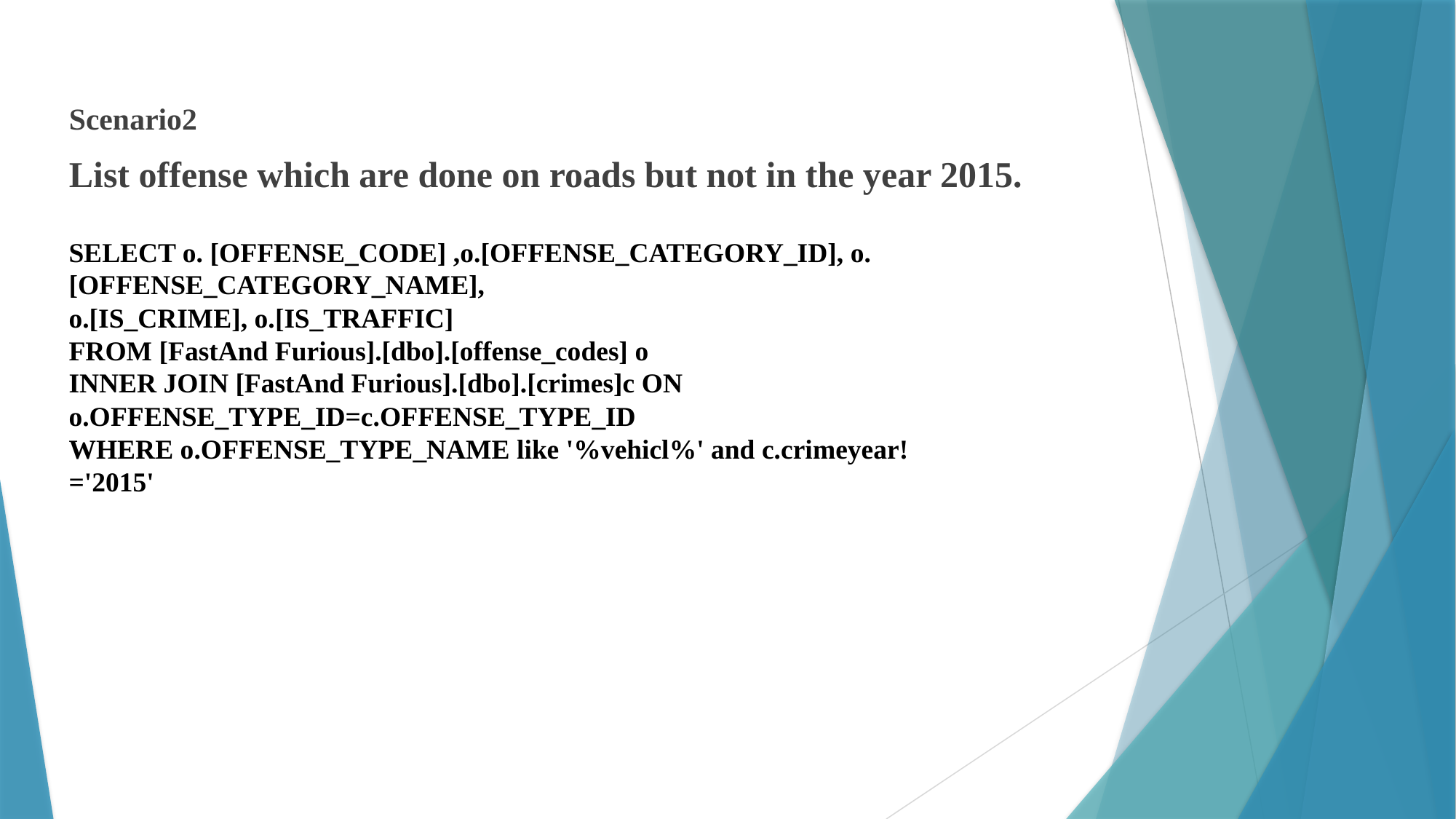

Scenario2
List offense which are done on roads but not in the year 2015.
SELECT o. [OFFENSE_CODE] ,o.[OFFENSE_CATEGORY_ID], o.[OFFENSE_CATEGORY_NAME],
o.[IS_CRIME], o.[IS_TRAFFIC]
FROM [FastAnd Furious].[dbo].[offense_codes] o
INNER JOIN [FastAnd Furious].[dbo].[crimes]c ON o.OFFENSE_TYPE_ID=c.OFFENSE_TYPE_ID
WHERE o.OFFENSE_TYPE_NAME like '%vehicl%' and c.crimeyear!='2015'